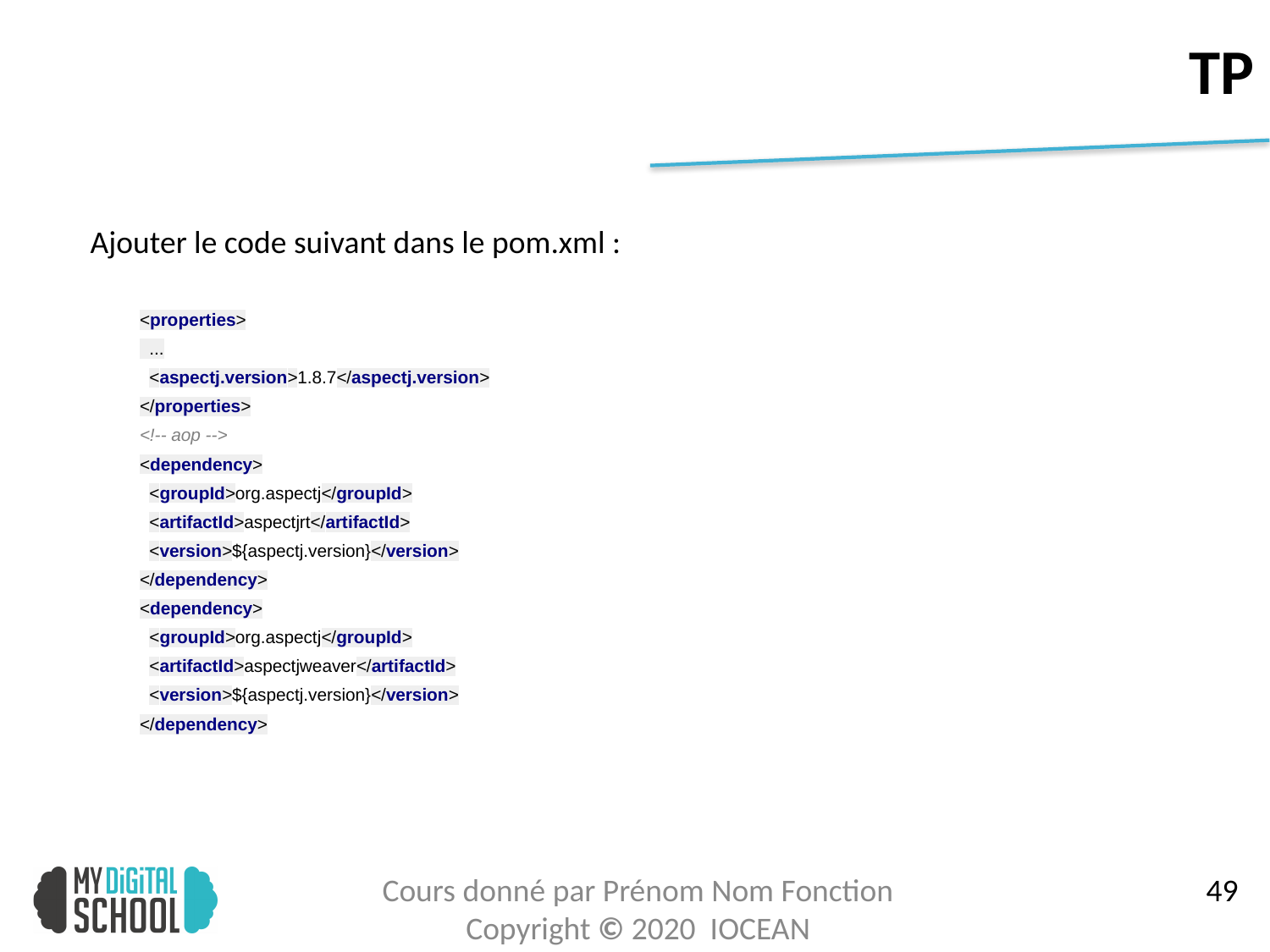

# TP
Ajouter le code suivant dans le pom.xml :
<properties>
  ...
  <aspectj.version>1.8.7</aspectj.version>
</properties>
<!-- aop -->
<dependency>
  <groupId>org.aspectj</groupId>
  <artifactId>aspectjrt</artifactId>
  <version>${aspectj.version}</version>
</dependency>
<dependency>
  <groupId>org.aspectj</groupId>
  <artifactId>aspectjweaver</artifactId>
  <version>${aspectj.version}</version>
</dependency>

49